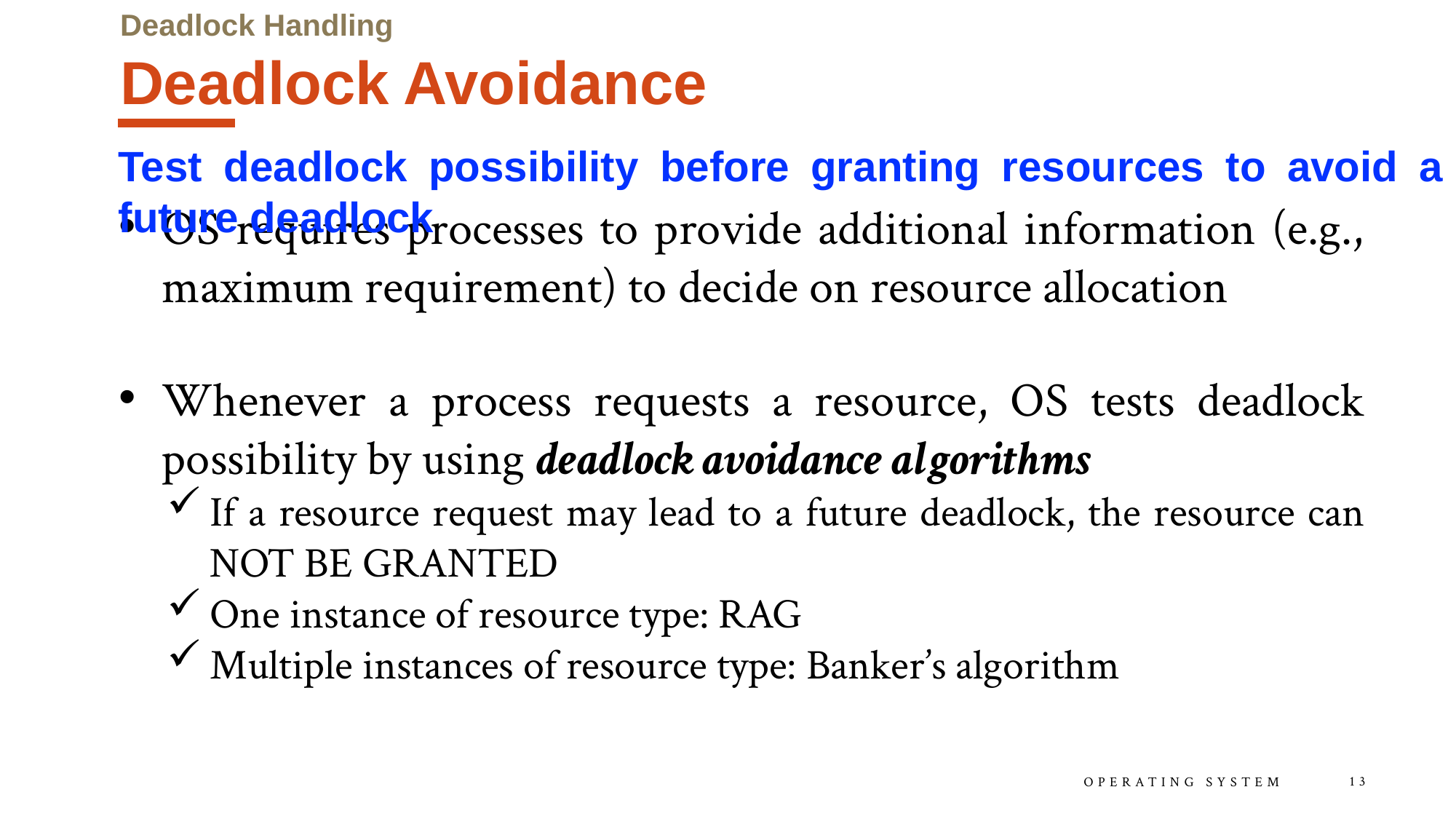

Deadlock Handling
# Deadlock Avoidance
Test deadlock possibility before granting resources to avoid a future deadlock
OS requires processes to provide additional information (e.g., maximum requirement) to decide on resource allocation
Whenever a process requests a resource, OS tests deadlock possibility by using deadlock avoidance algorithms
If a resource request may lead to a future deadlock, the resource can NOT BE GRANTED
One instance of resource type: RAG
Multiple instances of resource type: Banker’s algorithm

Operating System
13